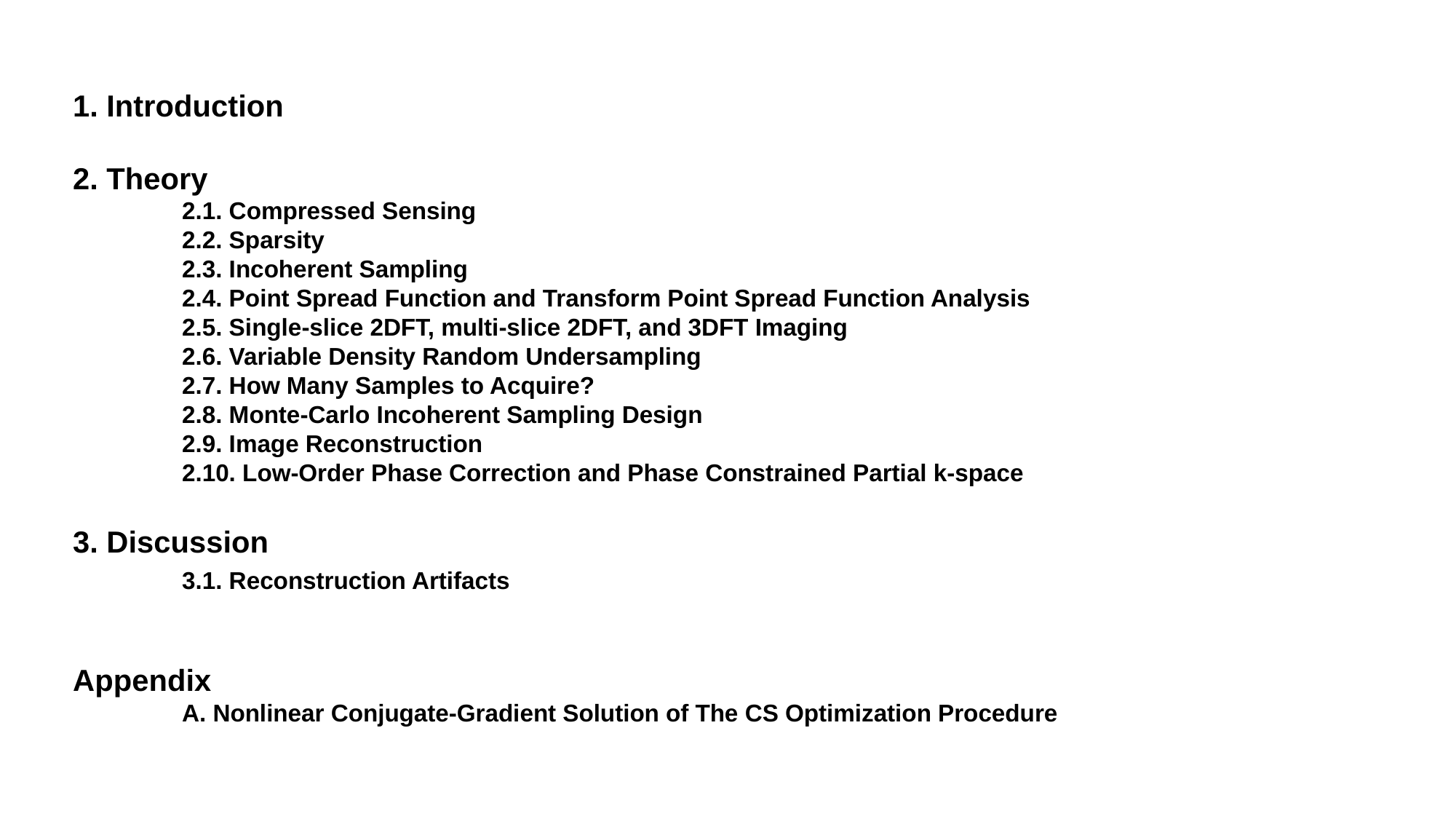

1. Introduction

2. Theory
	2.1. Compressed Sensing
	2.2. Sparsity
	2.3. Incoherent Sampling
	2.4. Point Spread Function and Transform Point Spread Function Analysis
	2.5. Single-slice 2DFT, multi-slice 2DFT, and 3DFT Imaging
	2.6. Variable Density Random Undersampling
	2.7. How Many Samples to Acquire?
	2.8. Monte-Carlo Incoherent Sampling Design
	2.9. Image Reconstruction
	2.10. Low-Order Phase Correction and Phase Constrained Partial k-space

3. Discussion
	3.1. Reconstruction Artifacts

Appendix
	A. Nonlinear Conjugate-Gradient Solution of The CS Optimization Procedure